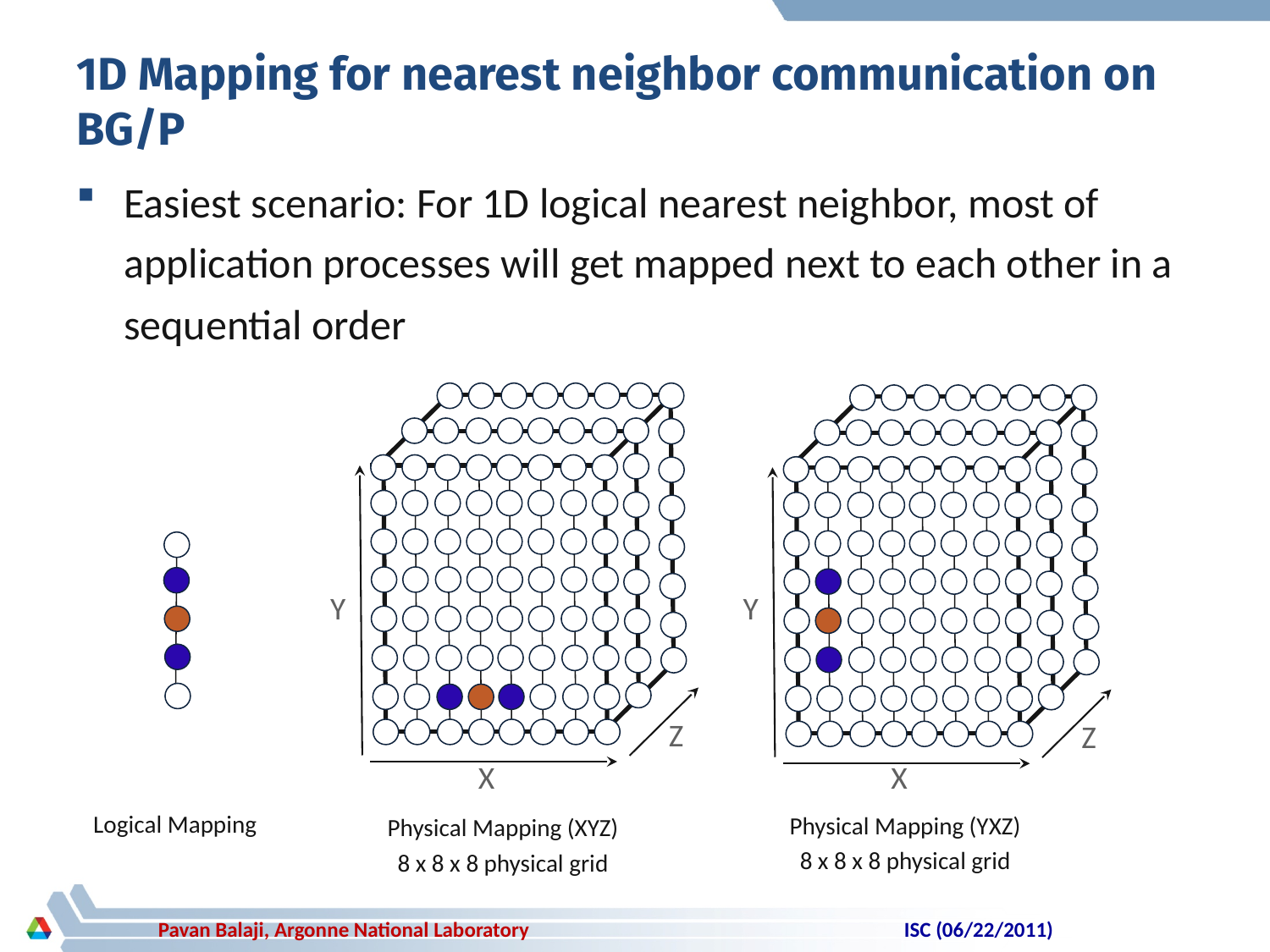

# 1D Mapping for nearest neighbor communication on BG/P
Easiest scenario: For 1D logical nearest neighbor, most of application processes will get mapped next to each other in a sequential order

Y

Z

X
Physical Mapping (XYZ)
8 x 8 x 8 physical grid

Y

Z

X
Physical Mapping (YXZ)
8 x 8 x 8 physical grid

Logical Mapping
ISC (06/22/2011)